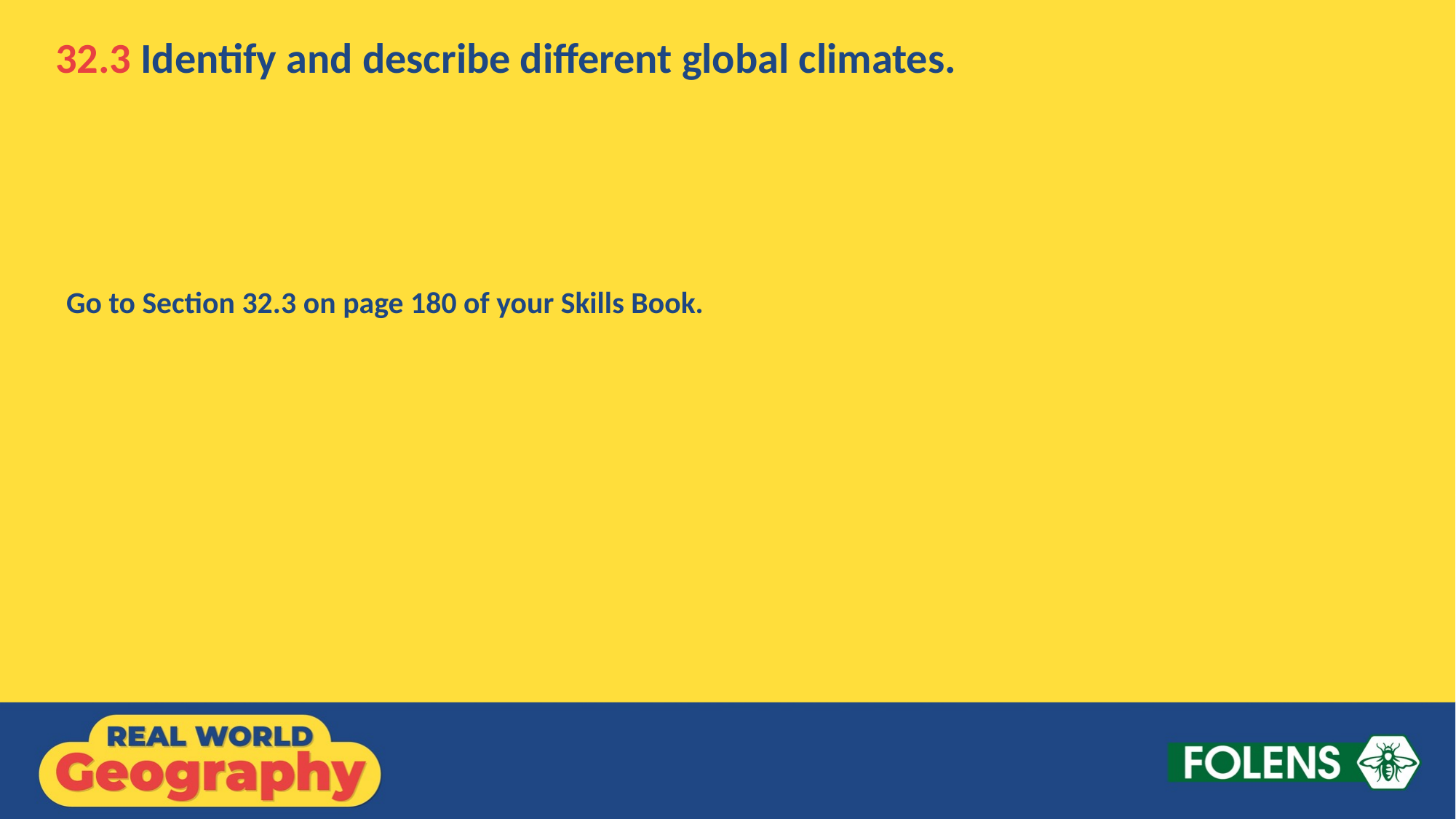

32.3 Identify and describe different global climates.
Go to Section 32.3 on page 180 of your Skills Book.